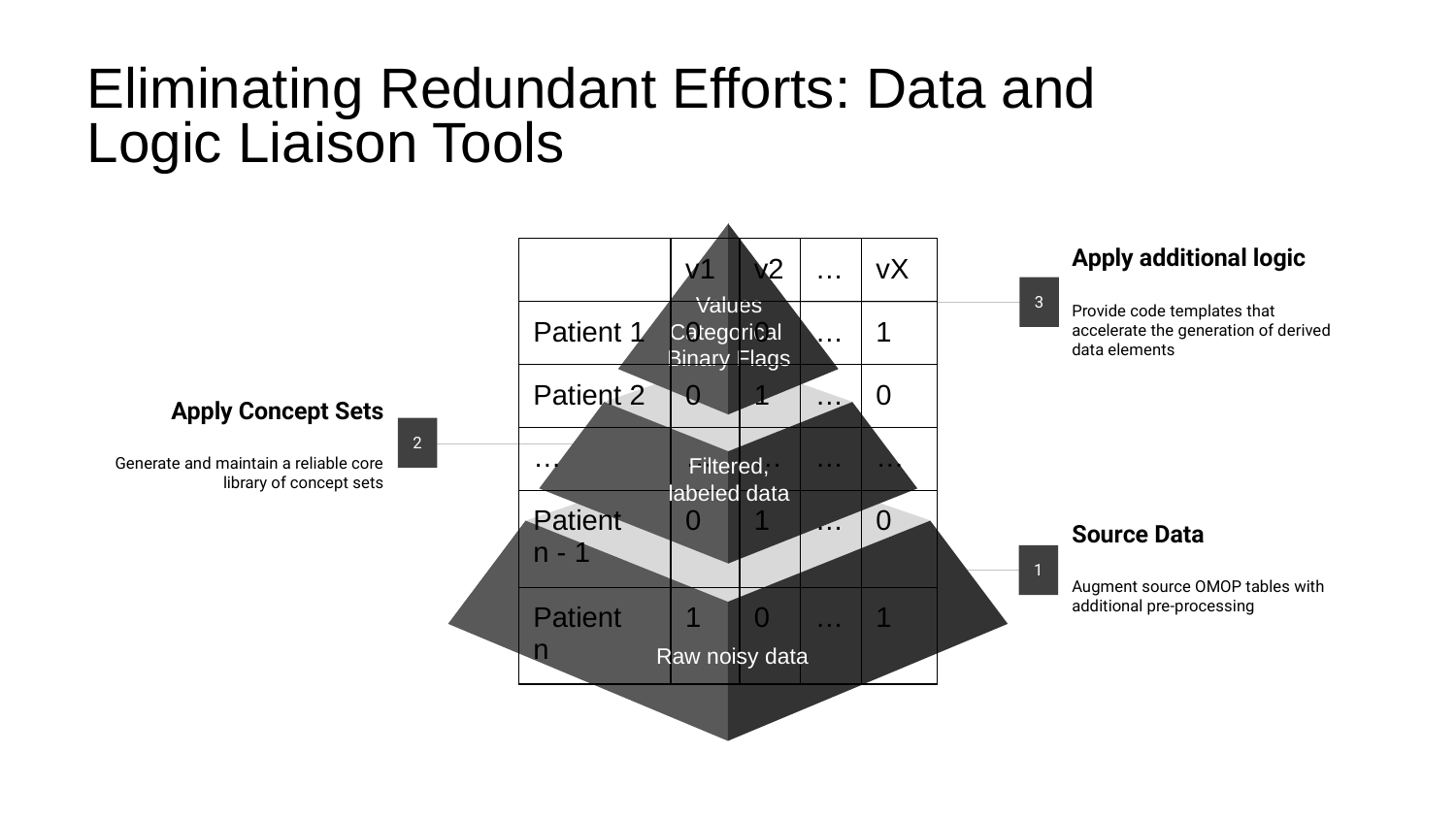

# Eliminating Redundant Efforts: Data and Logic Liaison Tools
Apply additional logic

Provide code templates that accelerate the generation of derived data elements
3

|  | v1 | v2 | … | vX |
| --- | --- | --- | --- | --- |
| Patient 1 | 0 | 0 | … | 1 |
| Patient 2 | 0 | 1 | … | 0 |
| … | … | … | … | … |
| Patient n - 1 | 0 | 1 | … | 0 |
| Patient n | 1 | 0 | … | 1 |
Values
Categorical
Binary Flags
Apply Concept Sets

Generate and maintain a reliable core library of concept sets
2

Filtered, labeled data
Source Data

Augment source OMOP tables with additional pre-processing
1

Raw noisy data
13